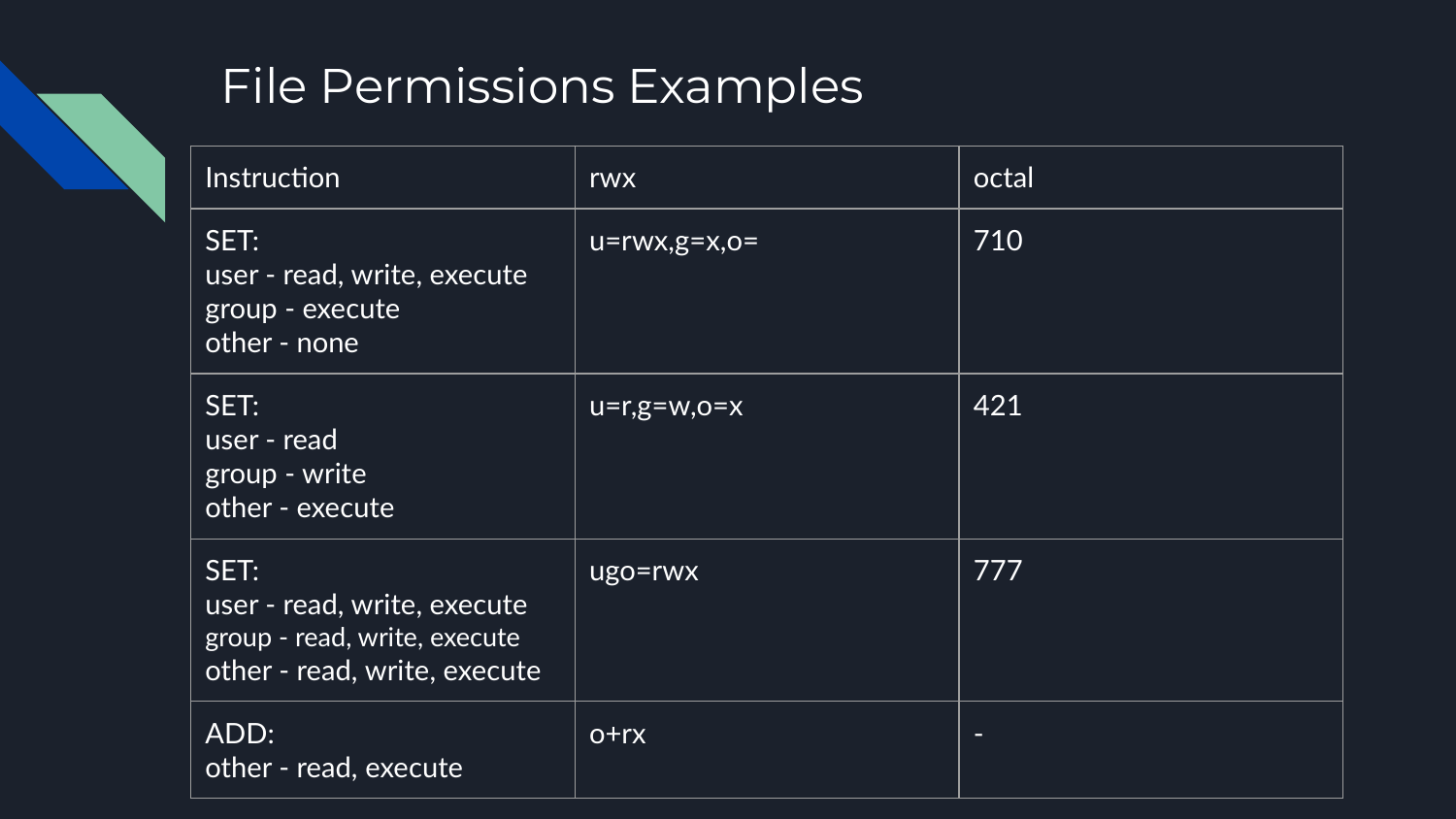

# File Permissions Examples
| Instruction | rwx | octal |
| --- | --- | --- |
| SET: user - read, write, execute group - execute other - none | u=rwx,g=x,o= | 710 |
| SET: user - read group - write other - execute | u=r,g=w,o=x | 421 |
| SET: user - read, write, execute group - read, write, execute other - read, write, execute | ugo=rwx | 777 |
| ADD: other - read, execute | o+rx | - |